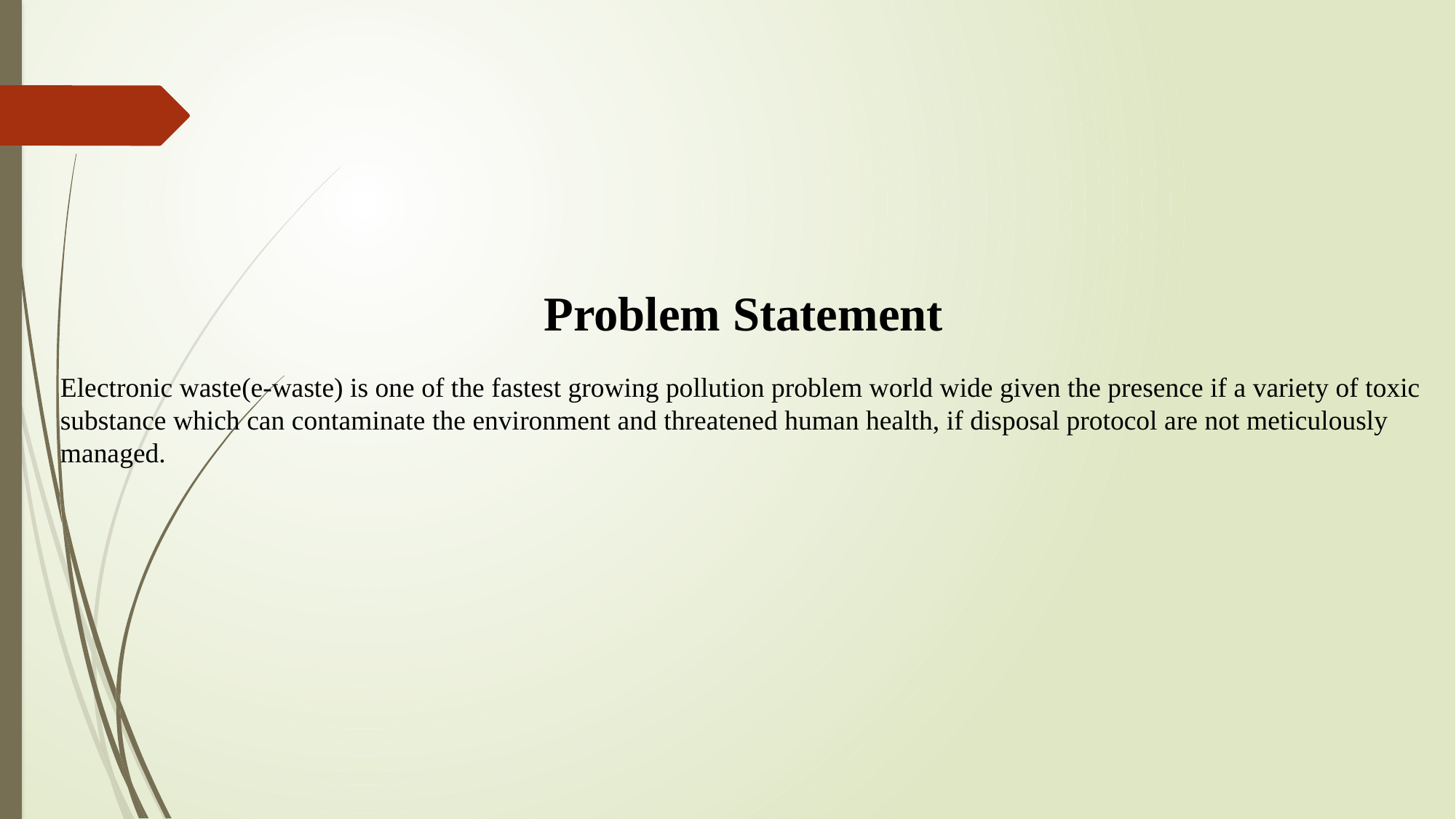

Problem Statement

Electronic waste(e-waste) is one of the fastest growing pollution problem world wide given the presence if a variety of toxic substance which can contaminate the environment and threatened human health, if disposal protocol are not meticulously managed.